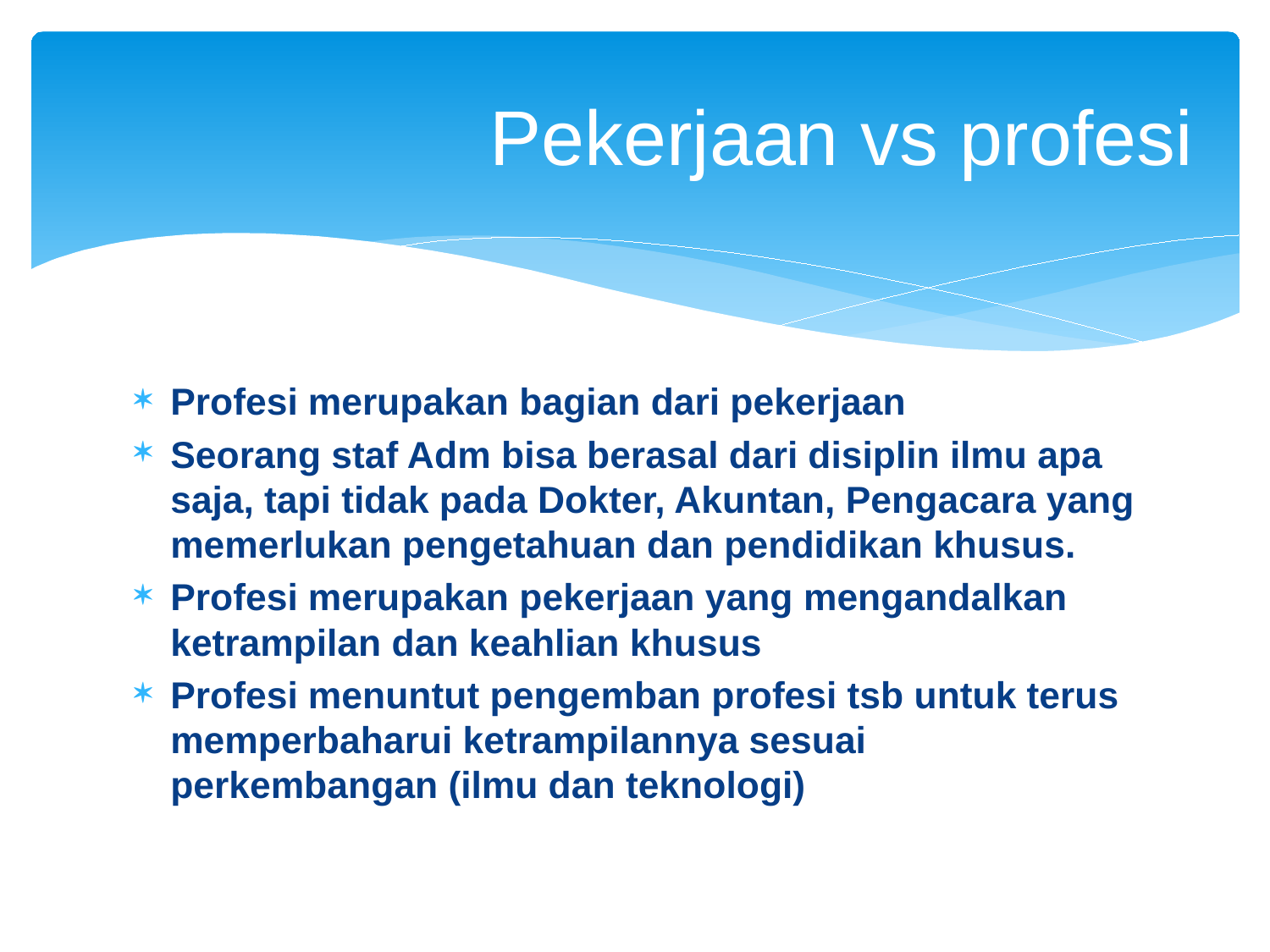

# Pekerjaan vs profesi
Profesi merupakan bagian dari pekerjaan
Seorang staf Adm bisa berasal dari disiplin ilmu apa saja, tapi tidak pada Dokter, Akuntan, Pengacara yang memerlukan pengetahuan dan pendidikan khusus.
Profesi merupakan pekerjaan yang mengandalkan ketrampilan dan keahlian khusus
Profesi menuntut pengemban profesi tsb untuk terus memperbaharui ketrampilannya sesuai perkembangan (ilmu dan teknologi)